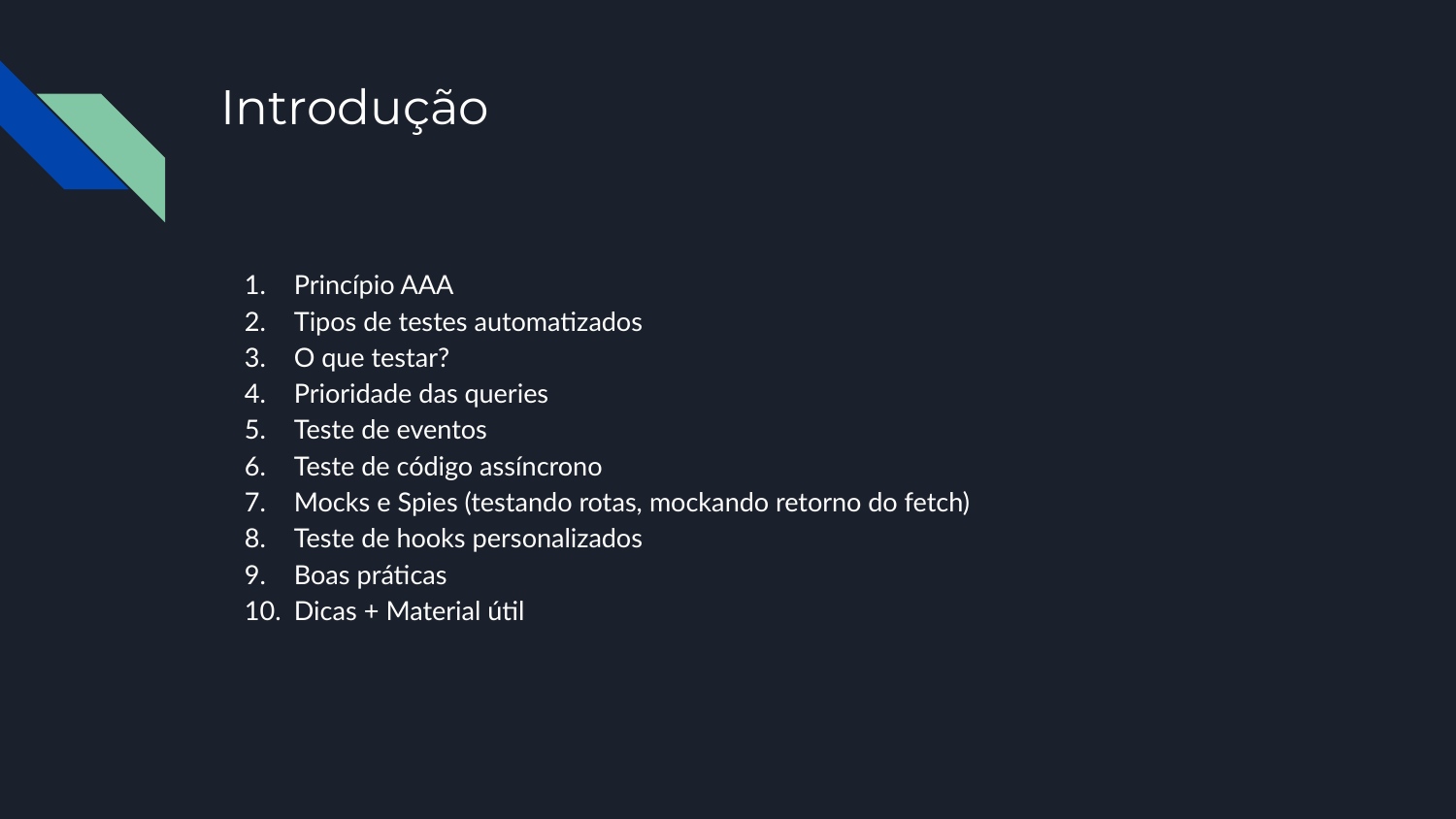

# Introdução
Princípio AAA
Tipos de testes automatizados
O que testar?
Prioridade das queries
Teste de eventos
Teste de código assíncrono
Mocks e Spies (testando rotas, mockando retorno do fetch)
Teste de hooks personalizados
Boas práticas
Dicas + Material útil